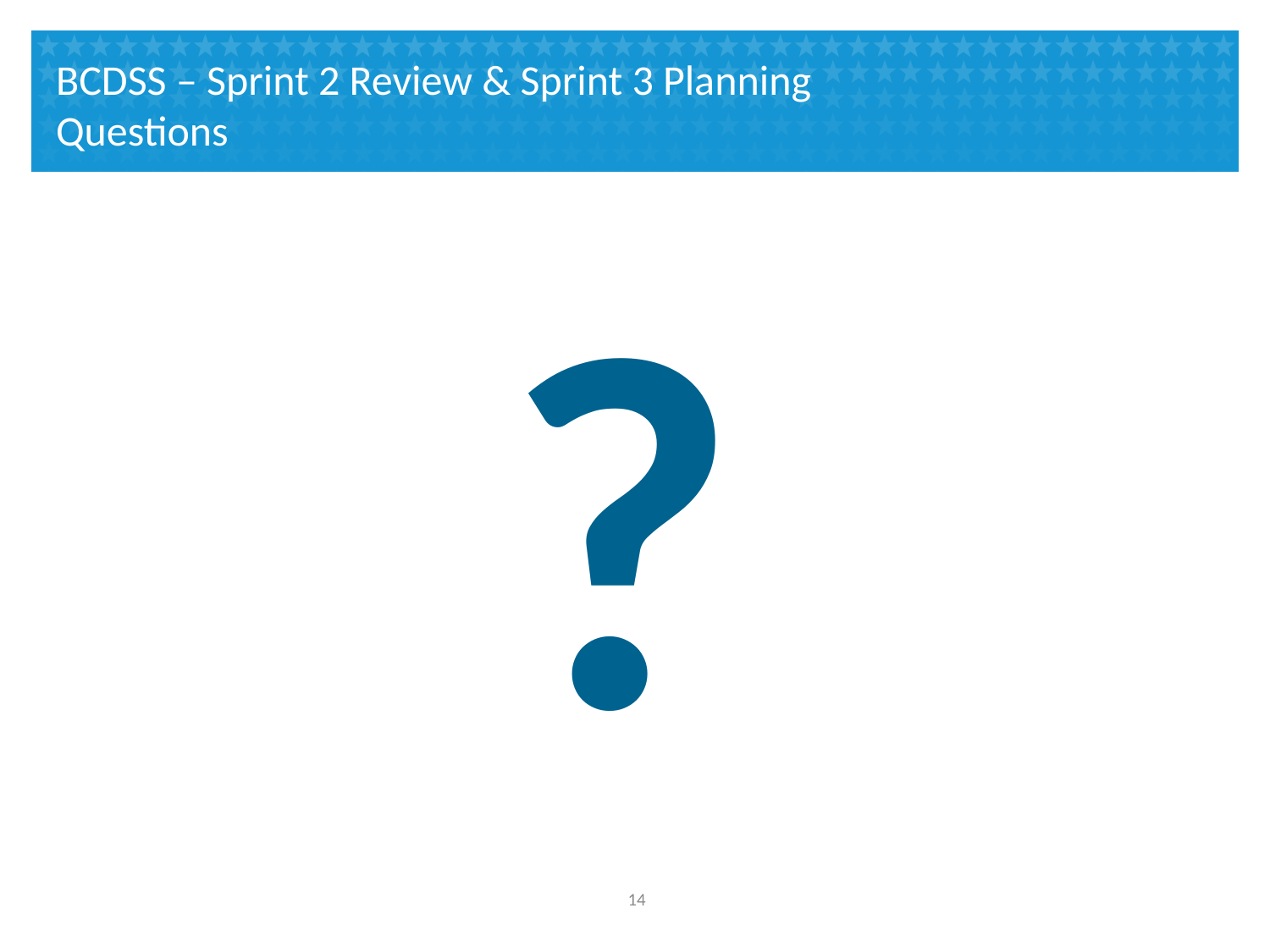

# BCDSS – Sprint 2 Review & Sprint 3 Planning Questions
?
14